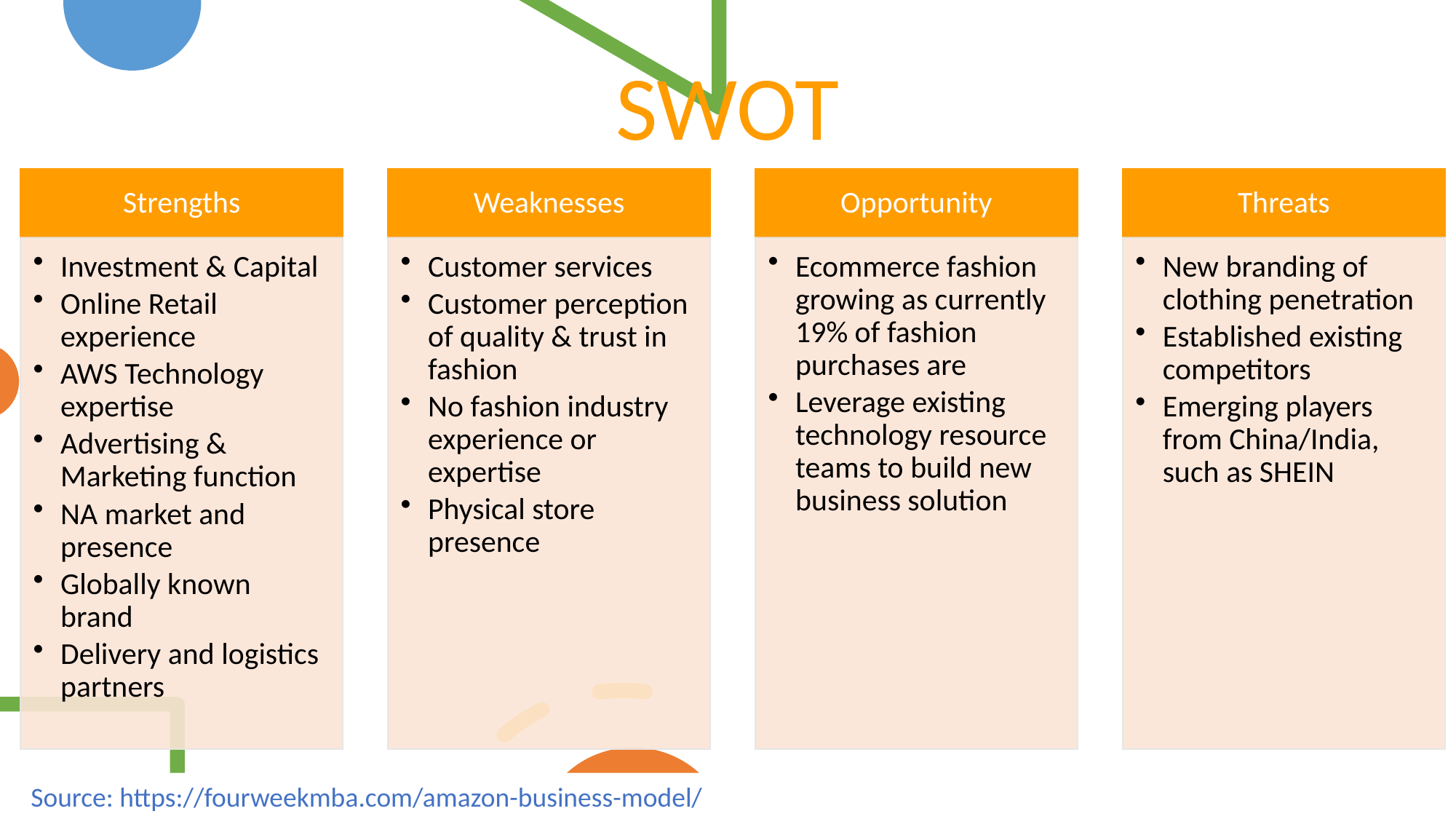

SWOT
Strengths
Investment & Capital
Online Retail experience
AWS Technology expertise
Advertising & Marketing function
NA market and presence
Globally known brand
Delivery and logistics partners
Weaknesses
Customer services
Customer perception of quality & trust in fashion
No fashion industry experience or expertise
Physical store presence

Opportunity
Ecommerce fashion growing as currently 19% of fashion purchases are
Leverage existing technology resource teams to build new business solution
Threats
New branding of clothing penetration
Established existing competitors
Emerging players from China/India, such as SHEIN

Source: https://fourweekmba.com/amazon-business-model/